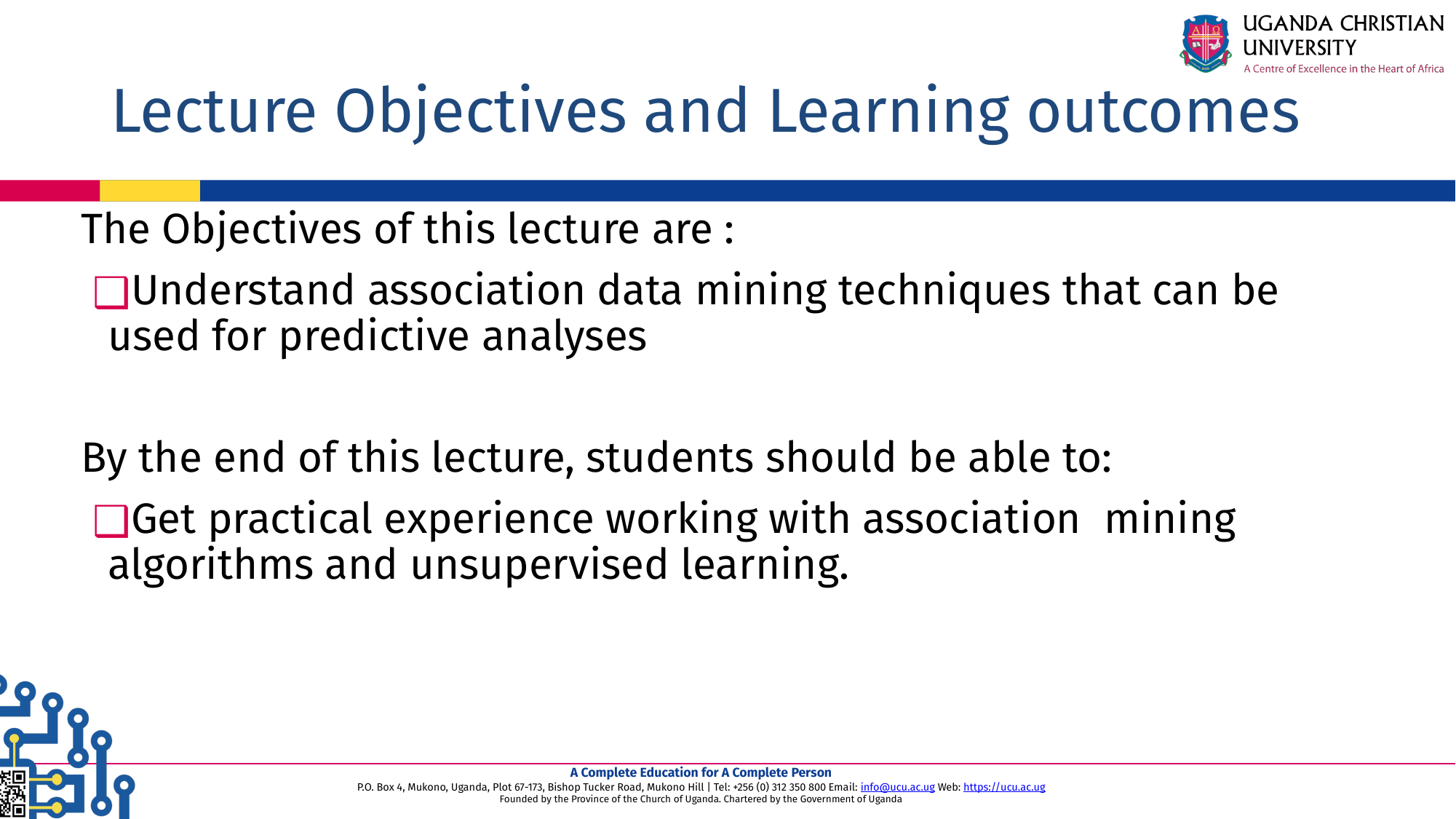

# Lecture Objectives and Learning outcomes
The Objectives of this lecture are :
Understand association data mining techniques that can be used for predictive analyses

By the end of this lecture, students should be able to:
Get practical experience working with association  mining algorithms and unsupervised learning.